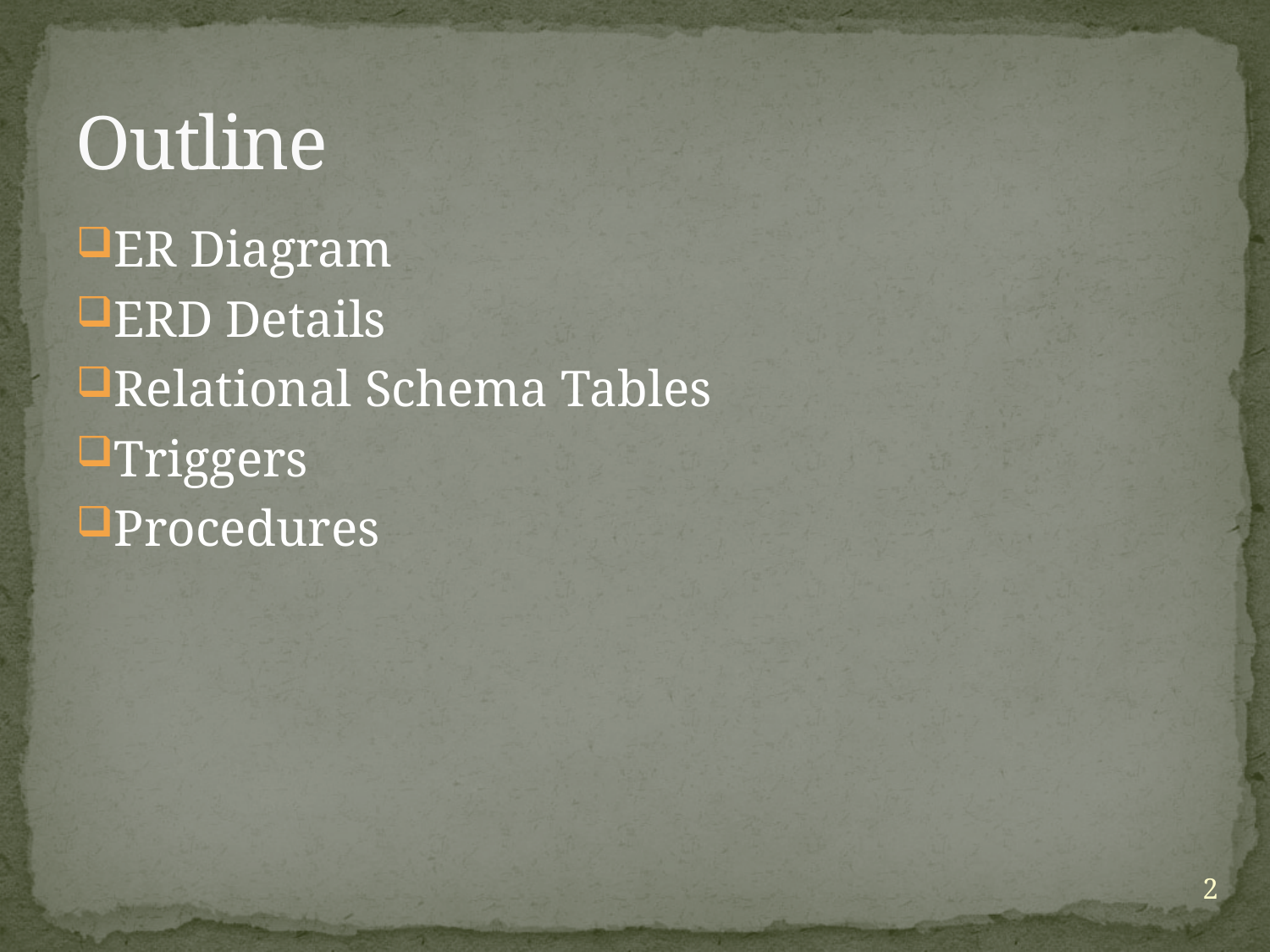

# Outline
ER Diagram
ERD Details
Relational Schema Tables
Triggers
Procedures

2